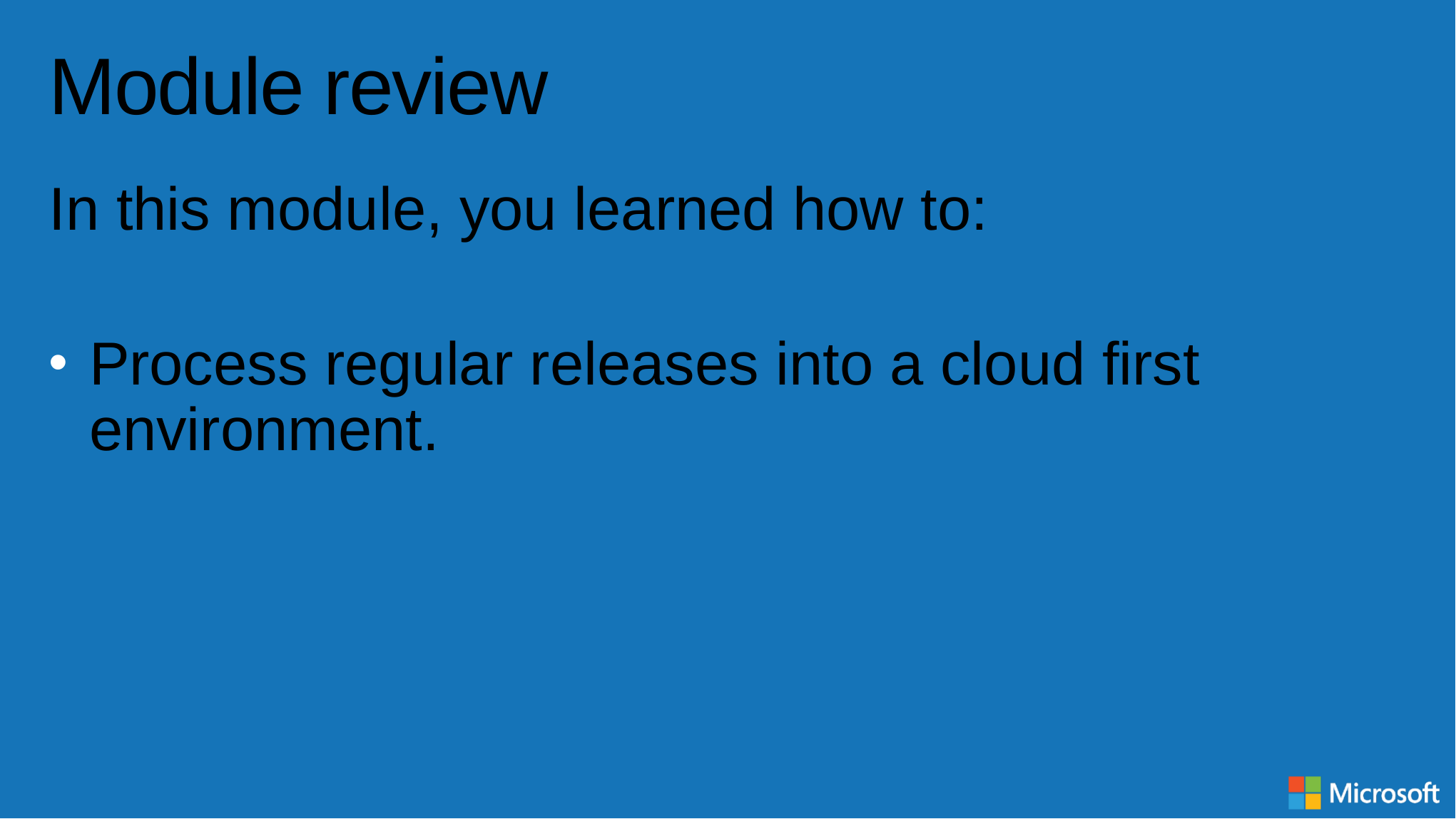

# Module review
In this module, you learned how to:

Process regular releases into a cloud first environment.